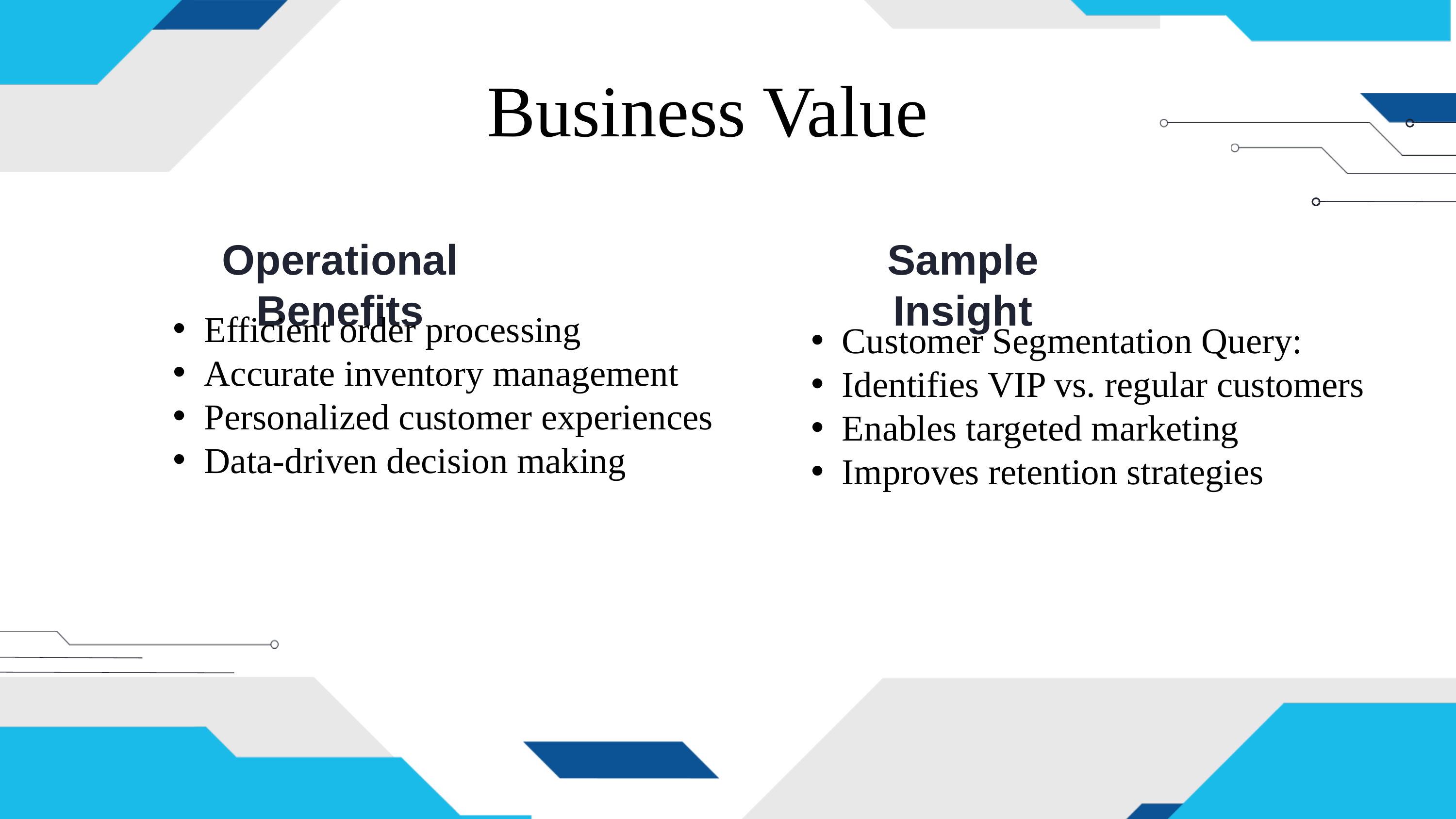

Business Value

Operational Benefits
Sample Insight
Efficient order processing
Accurate inventory management
Personalized customer experiences
Data-driven decision making

Customer Segmentation Query:
Identifies VIP vs. regular customers
Enables targeted marketing
Improves retention strategies